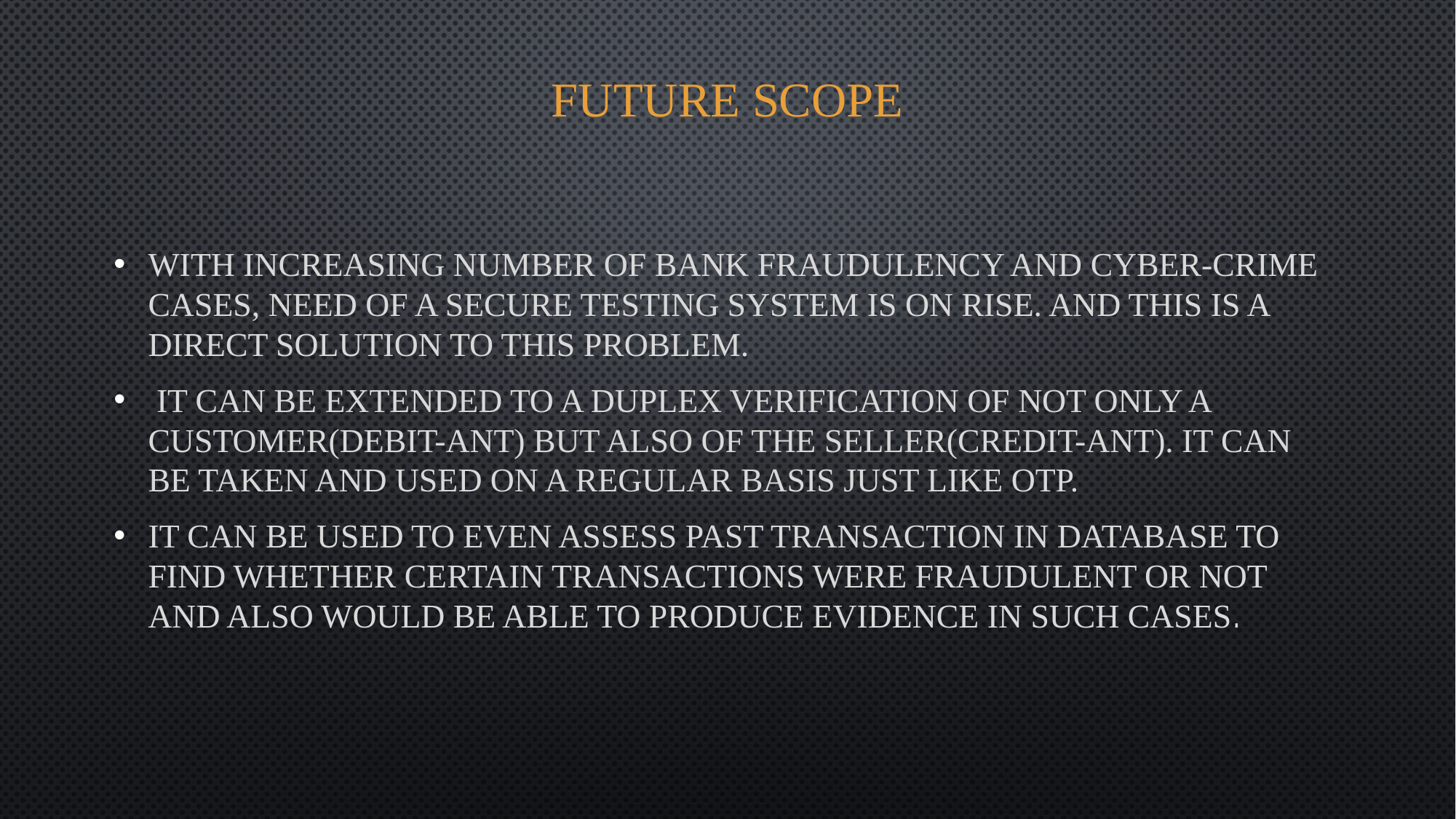

# FUTURE SCOPE
With increasing number of bank fraudulency and cyber-crime cases, need of a secure testing system is on rise. And this is a direct solution to this problem.
 It can be extended to a duplex verification of not only a customer(debit-ant) but also of the seller(credit-ant). It can be taken and used on a regular basis just like OTP.
It can be used to even assess past transaction in database to find whether certain transactions were fraudulent or not and also would be able to produce evidence in such cases.